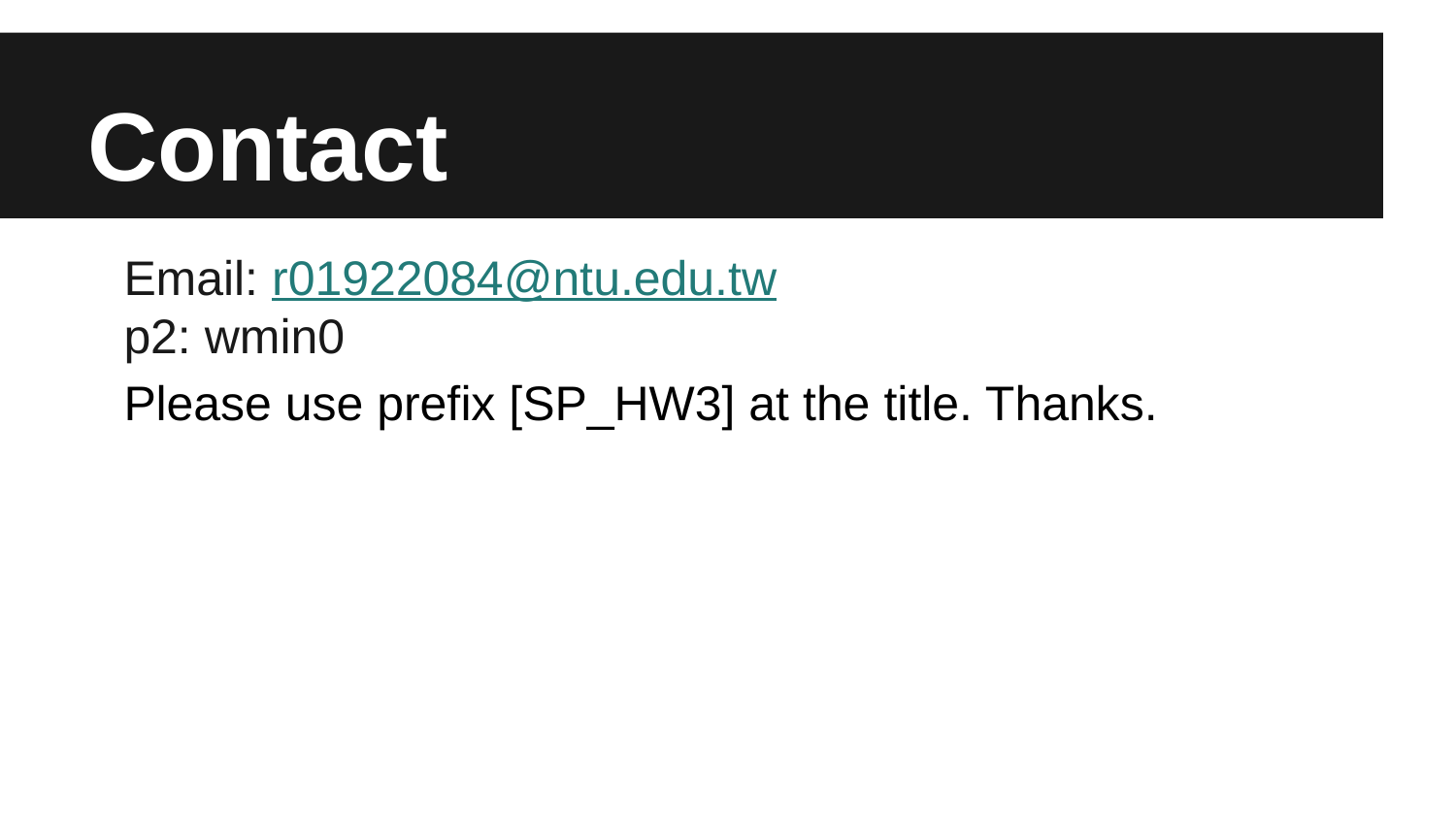

# Contact
Email: r01922084@ntu.edu.tw
p2: wmin0
Please use prefix [SP_HW3] at the title. Thanks.